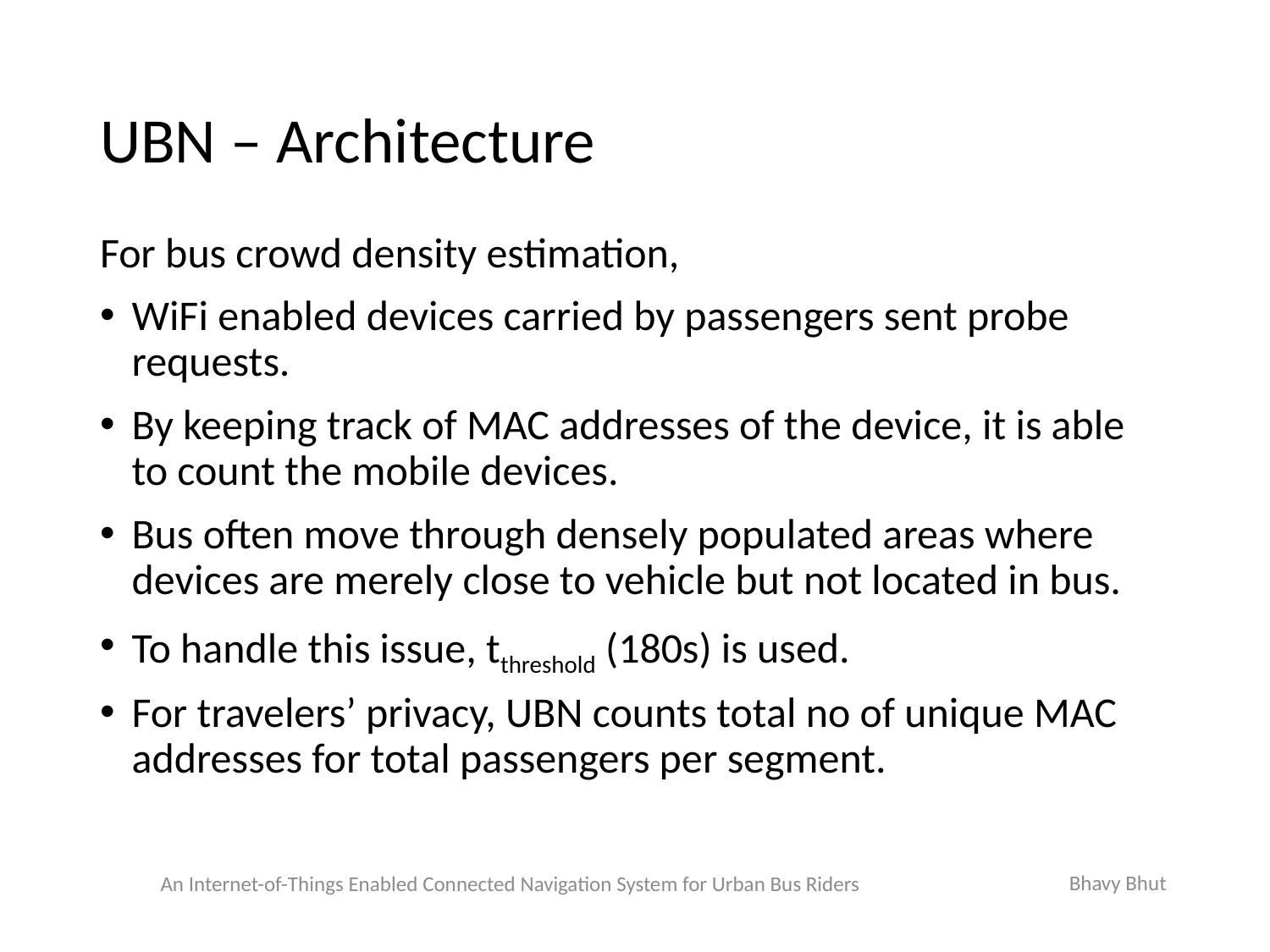

# UBN – Architecture
For bus crowd density estimation,
WiFi enabled devices carried by passengers sent probe requests.
By keeping track of MAC addresses of the device, it is able to count the mobile devices.
Bus often move through densely populated areas where devices are merely close to vehicle but not located in bus.
To handle this issue, tthreshold (180s) is used.
For travelers’ privacy, UBN counts total no of unique MAC addresses for total passengers per segment.

Bhavy Bhut
An Internet-of-Things Enabled Connected Navigation System for Urban Bus Riders